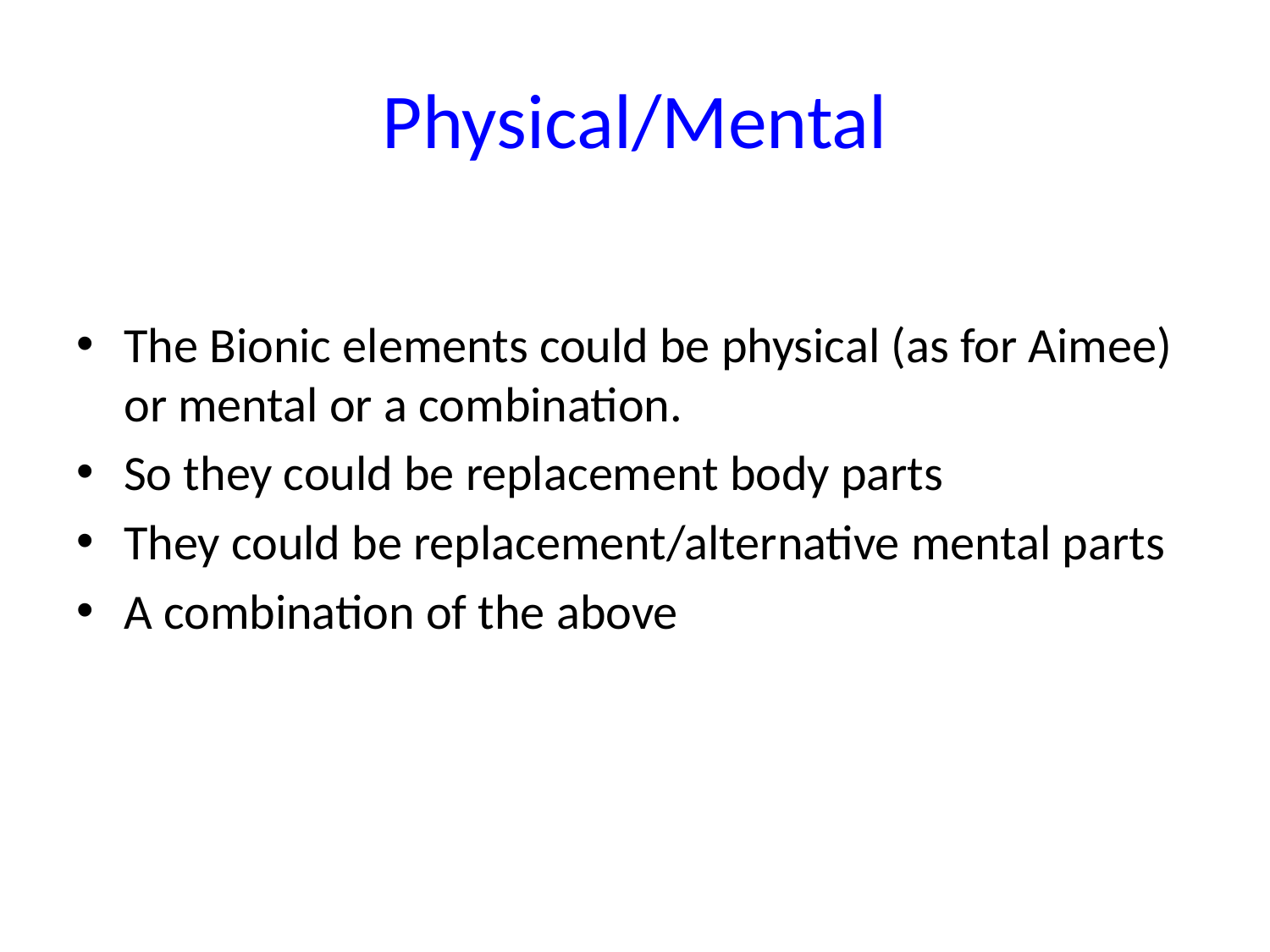

# Physical/Mental
The Bionic elements could be physical (as for Aimee) or mental or a combination.
So they could be replacement body parts
They could be replacement/alternative mental parts
A combination of the above